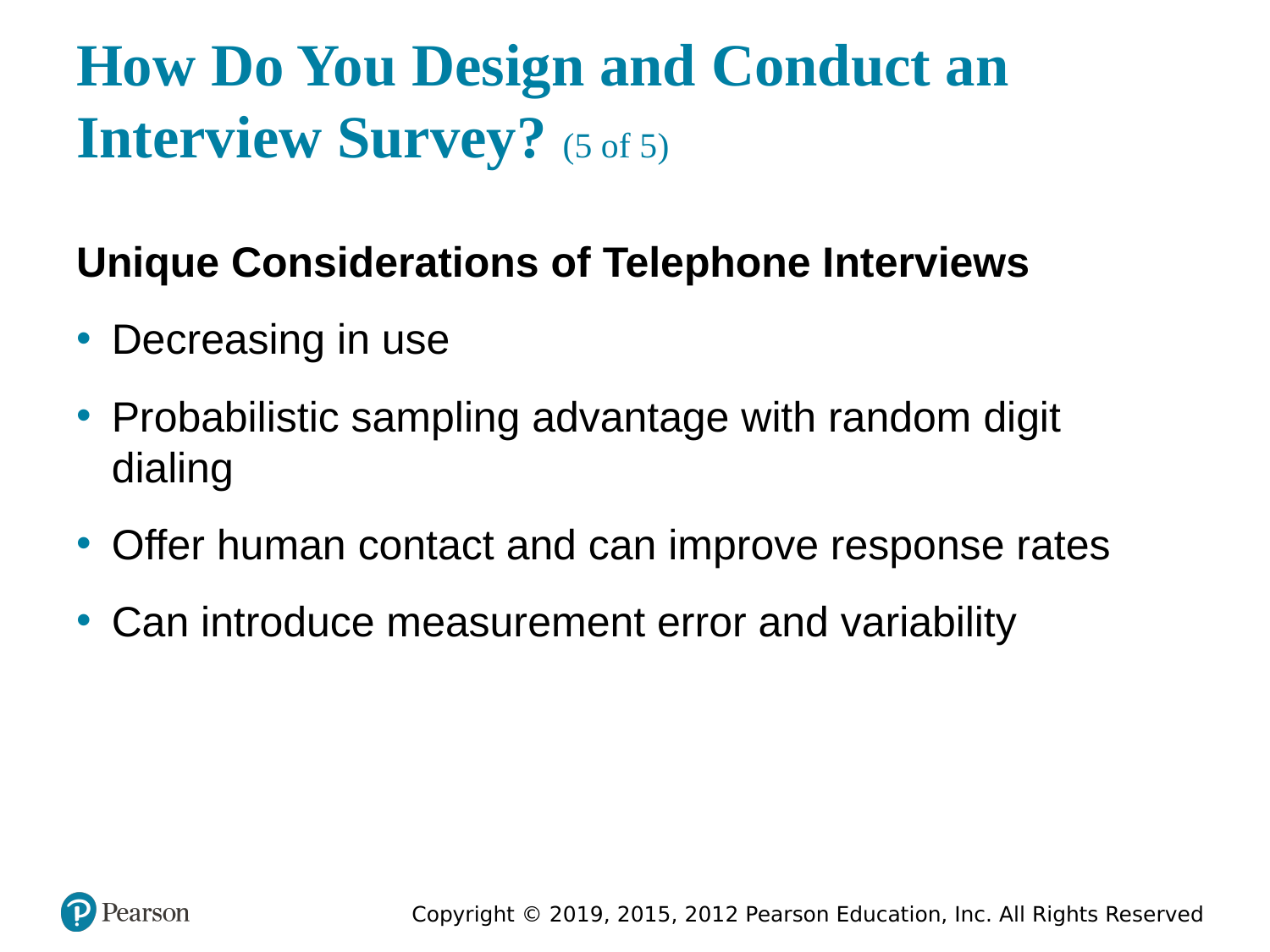

# How Do You Design and Conduct an Interview Survey? (5 of 5)
Unique Considerations of Telephone Interviews
Decreasing in use
Probabilistic sampling advantage with random digit dialing
Offer human contact and can improve response rates
Can introduce measurement error and variability